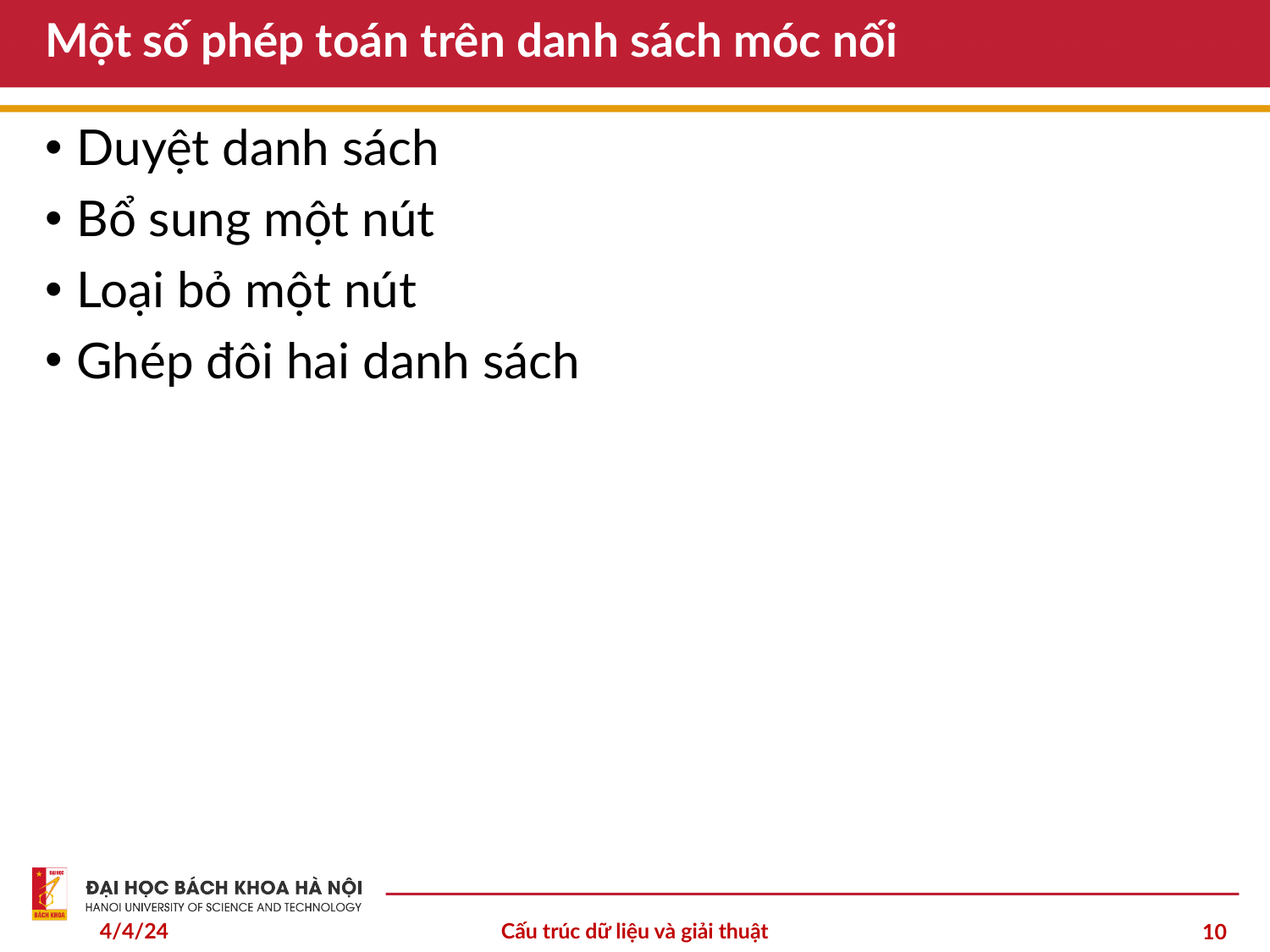

# Một số phép toán trên danh sách móc nối
Duyệt danh sách
Bổ sung một nút
Loại bỏ một nút
Ghép đôi hai danh sách
4/4/24
Cấu trúc dữ liệu và giải thuật
10